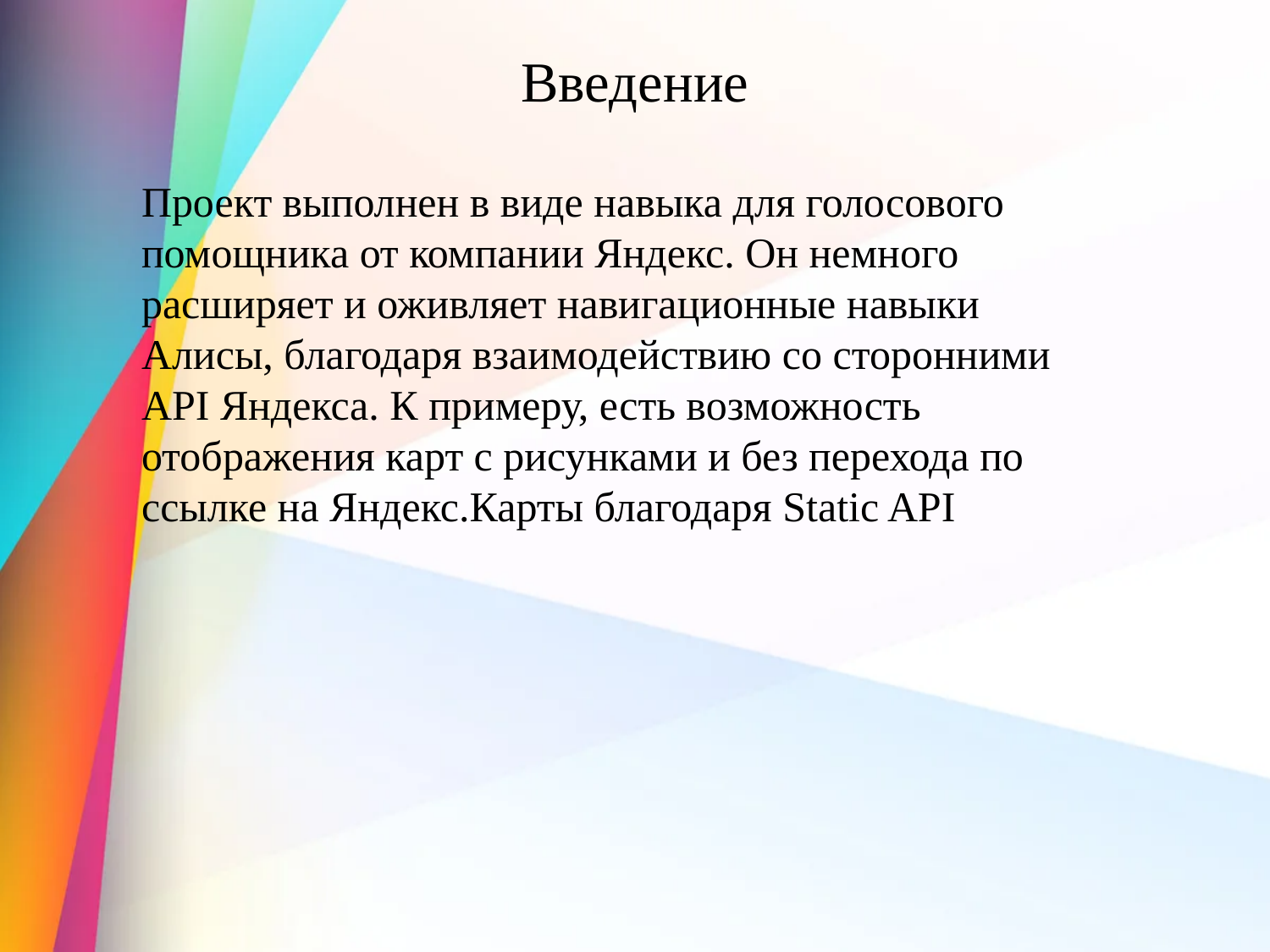

Введение
Проект выполнен в виде навыка для голосового помощника от компании Яндекс. Он немного расширяет и оживляет навигационные навыки Алисы, благодаря взаимодействию со сторонними API Яндекса. К примеру, есть возможность отображения карт с рисунками и без перехода по ссылке на Яндекс.Карты благодаря Static API